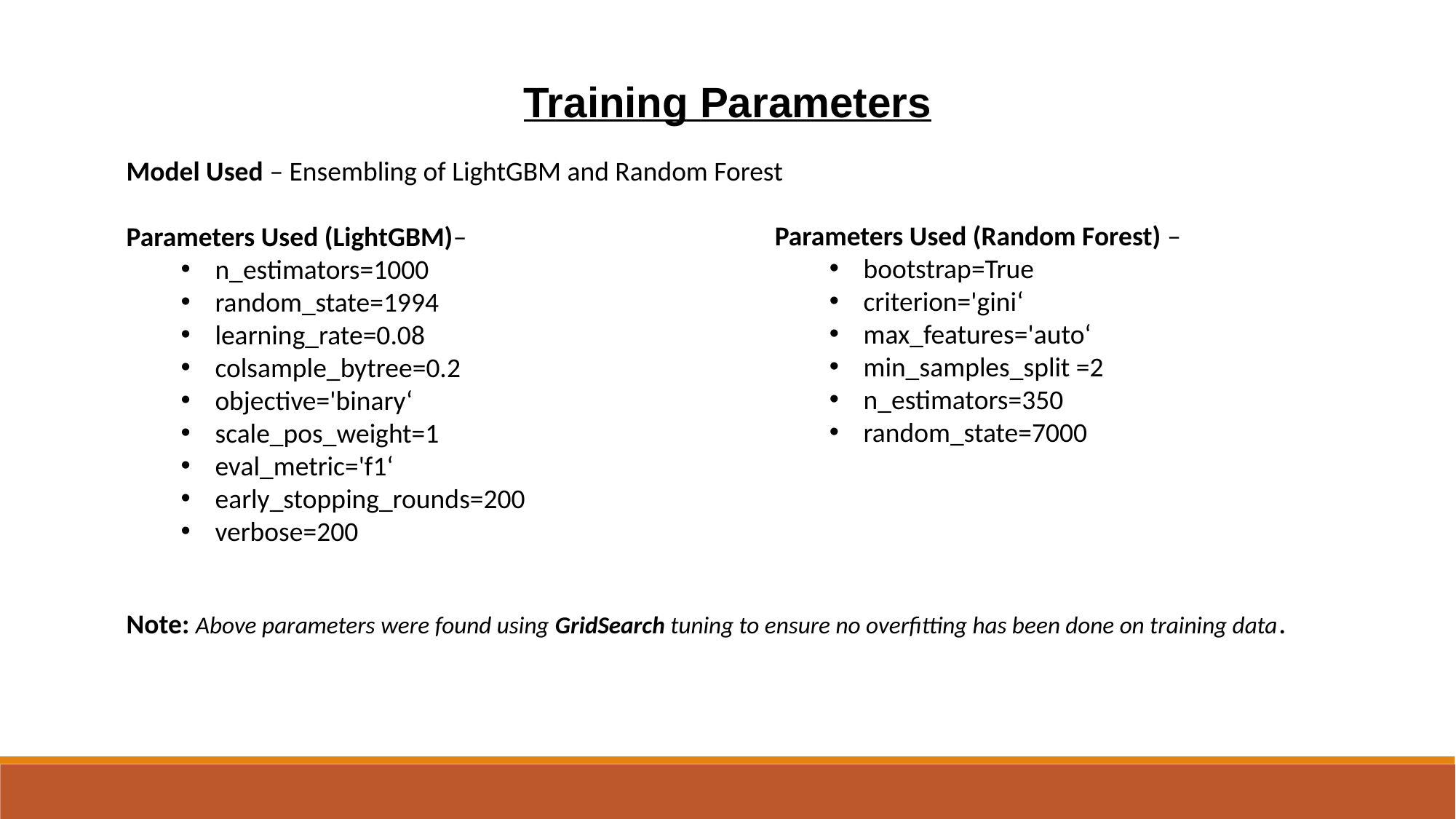

Training Parameters
Model Used – Ensembling of LightGBM and Random Forest

Parameters Used (LightGBM)–
n_estimators=1000
random_state=1994
learning_rate=0.08
colsample_bytree=0.2
objective='binary‘
scale_pos_weight=1
eval_metric='f1‘
early_stopping_rounds=200
verbose=200
Parameters Used (Random Forest) –
bootstrap=True
criterion='gini‘
max_features='auto‘
min_samples_split =2
n_estimators=350
random_state=7000
Note: Above parameters were found using GridSearch tuning to ensure no overfitting has been done on training data.